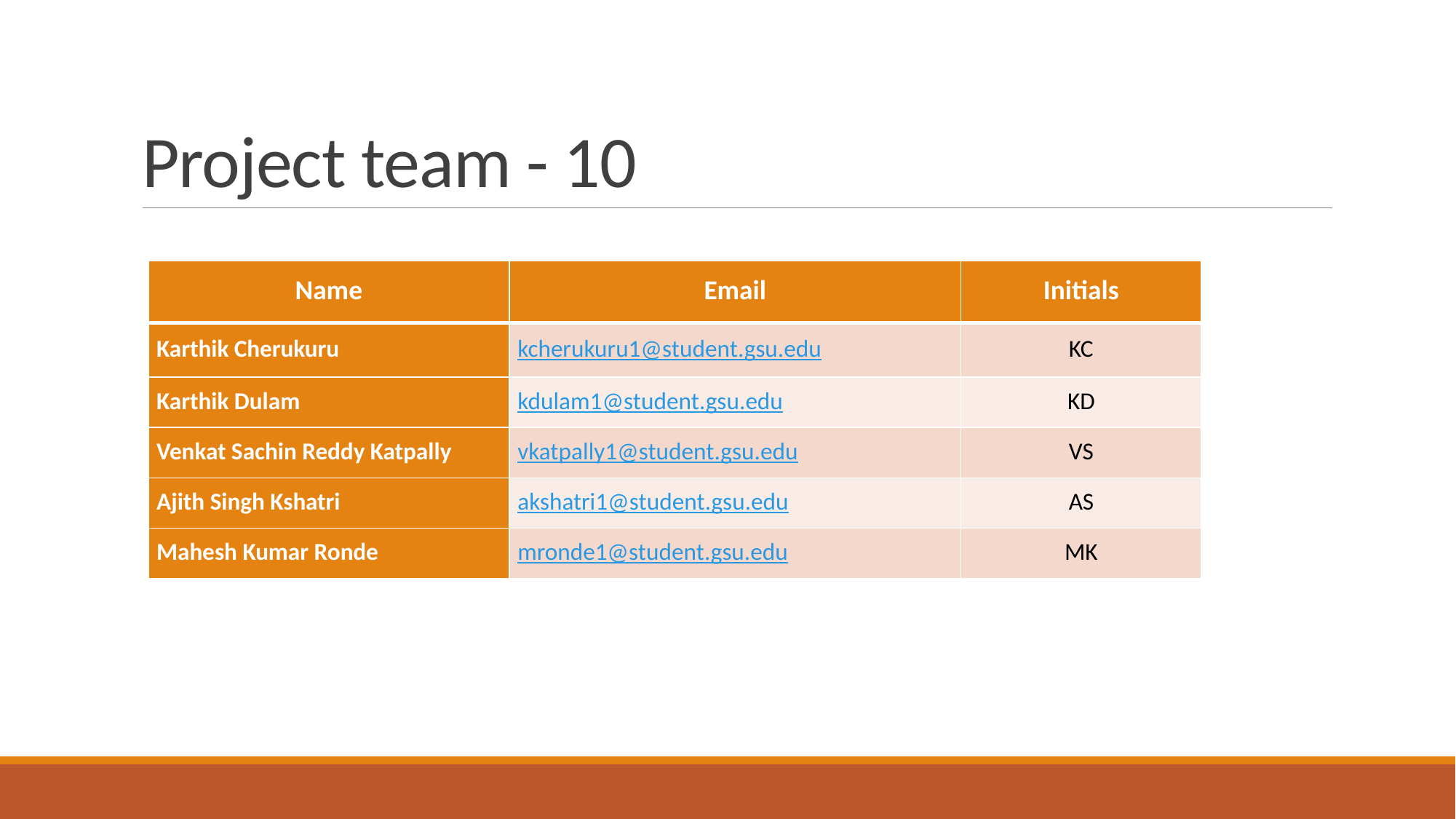

# Project team - 10
| Name | Email | Initials |
| --- | --- | --- |
| Karthik Cherukuru | kcherukuru1@student.gsu.edu | KC |
| Karthik Dulam | kdulam1@student.gsu.edu | KD |
| Venkat Sachin Reddy Katpally | vkatpally1@student.gsu.edu | VS |
| Ajith Singh Kshatri | akshatri1@student.gsu.edu | AS |
| Mahesh Kumar Ronde | mronde1@student.gsu.edu | MK |